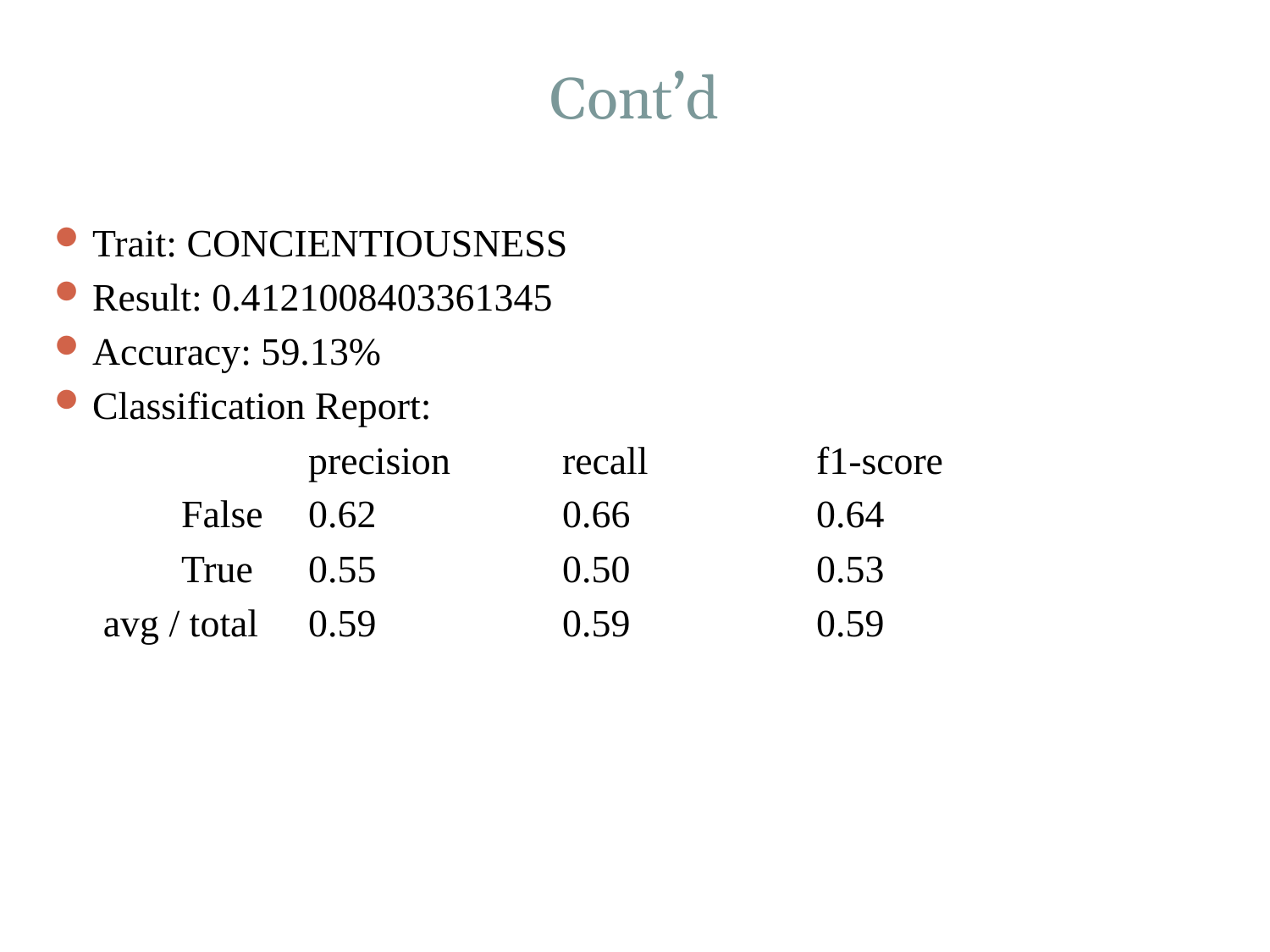

# Cont’d
30
Trait: CONCIENTIOUSNESS
Result: 0.4121008403361345
Accuracy: 59.13%
Classification Report:
		precision	recall		f1-score
	False 	0.62		0.66 		0.64
	True 	0.55 		0.50 		0.53
     avg / total 	0.59 		0.59 		0.59